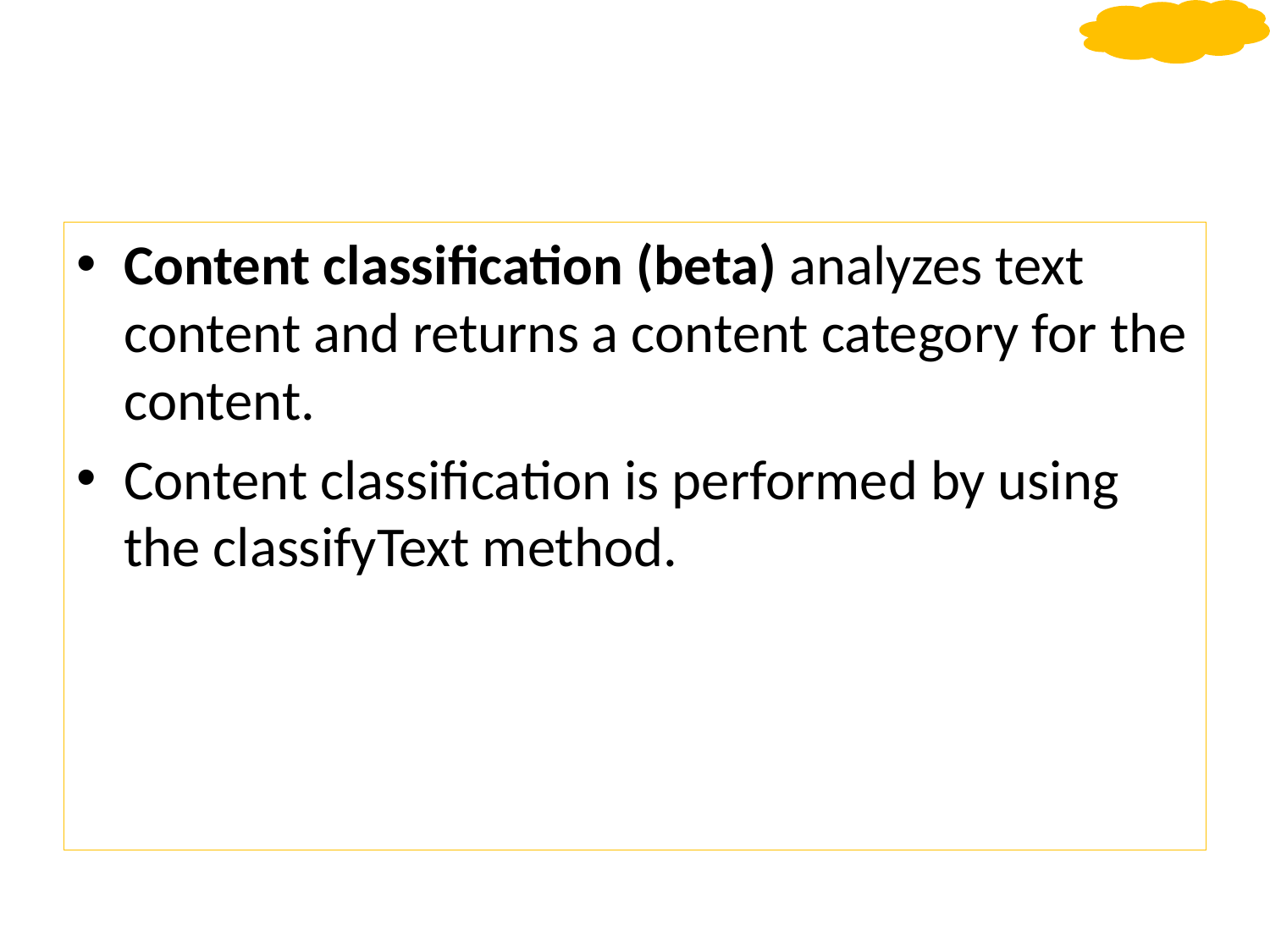

#
Content classification (beta) analyzes text content and returns a content category for the content.
Content classification is performed by using the classifyText method.